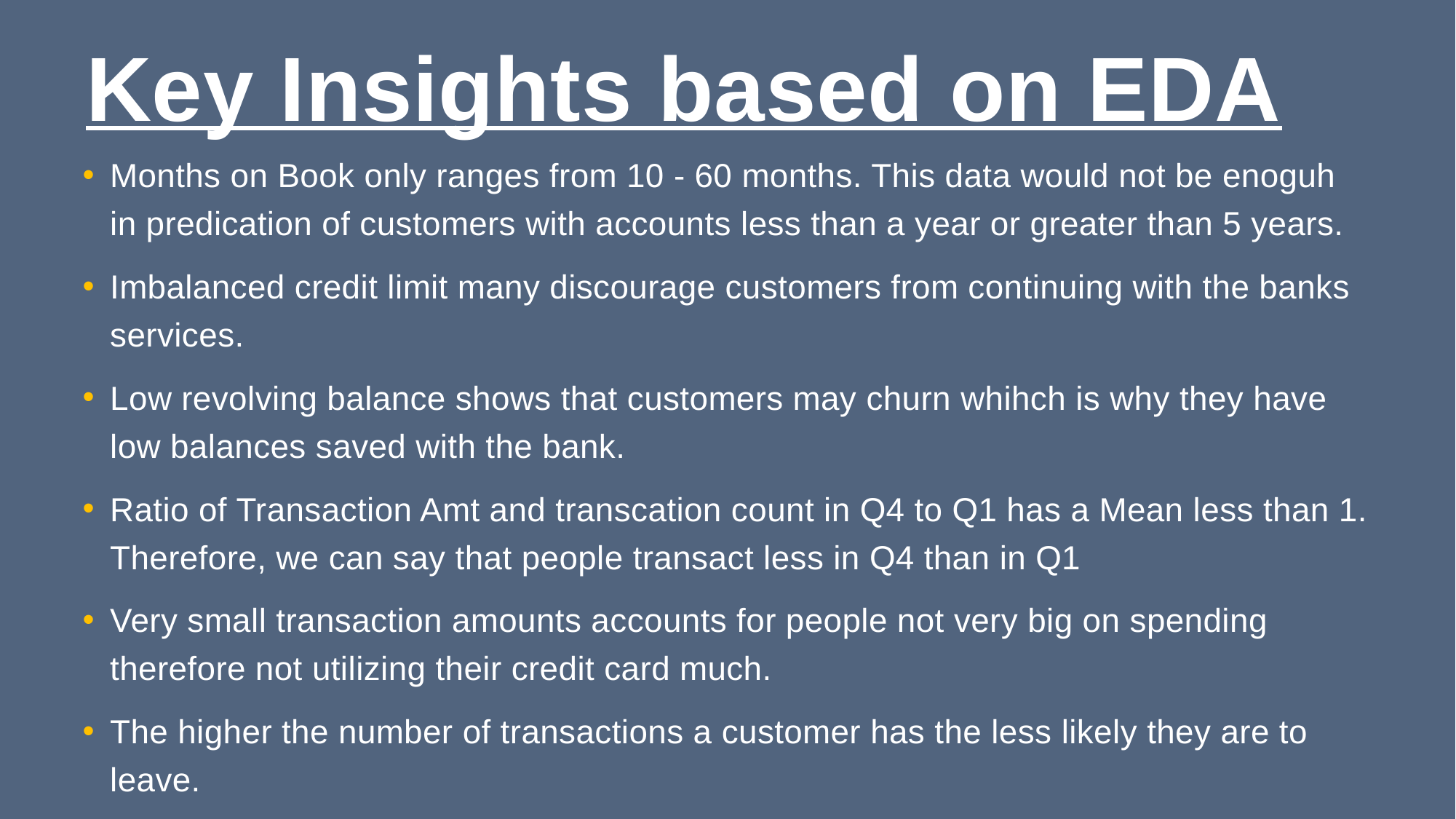

# Key Insights based on EDA
Months on Book only ranges from 10 - 60 months. This data would not be enoguh in predication of customers with accounts less than a year or greater than 5 years.
Imbalanced credit limit many discourage customers from continuing with the banks services.
Low revolving balance shows that customers may churn whihch is why they have low balances saved with the bank.
Ratio of Transaction Amt and transcation count in Q4 to Q1 has a Mean less than 1. Therefore, we can say that people transact less in Q4 than in Q1
Very small transaction amounts accounts for people not very big on spending therefore not utilizing their credit card much.
The higher the number of transactions a customer has the less likely they are to leave.
Equal distribution among male and female credit card holders showing no discrepancy in the methods of providing credit cards to different genders by the bank.
Few customers have not provided any information on their Marital Status, Education Level or Income Category. This points to the fact that they may leave or attrite and thats why they did not provide any info